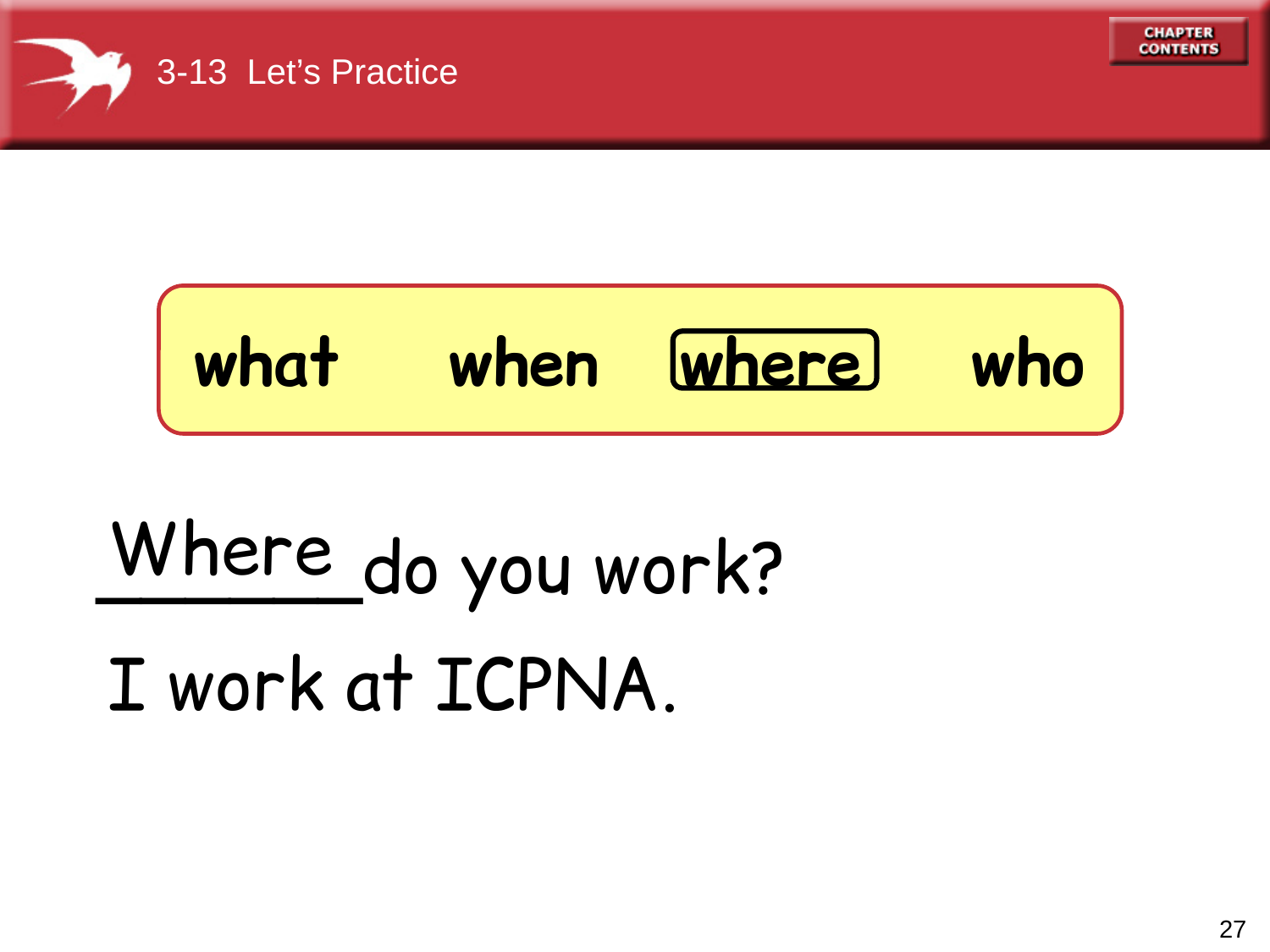

3-13  Let’s Practice
what    when   where    who

Where
______do you work?
I work at ICPNA.
27